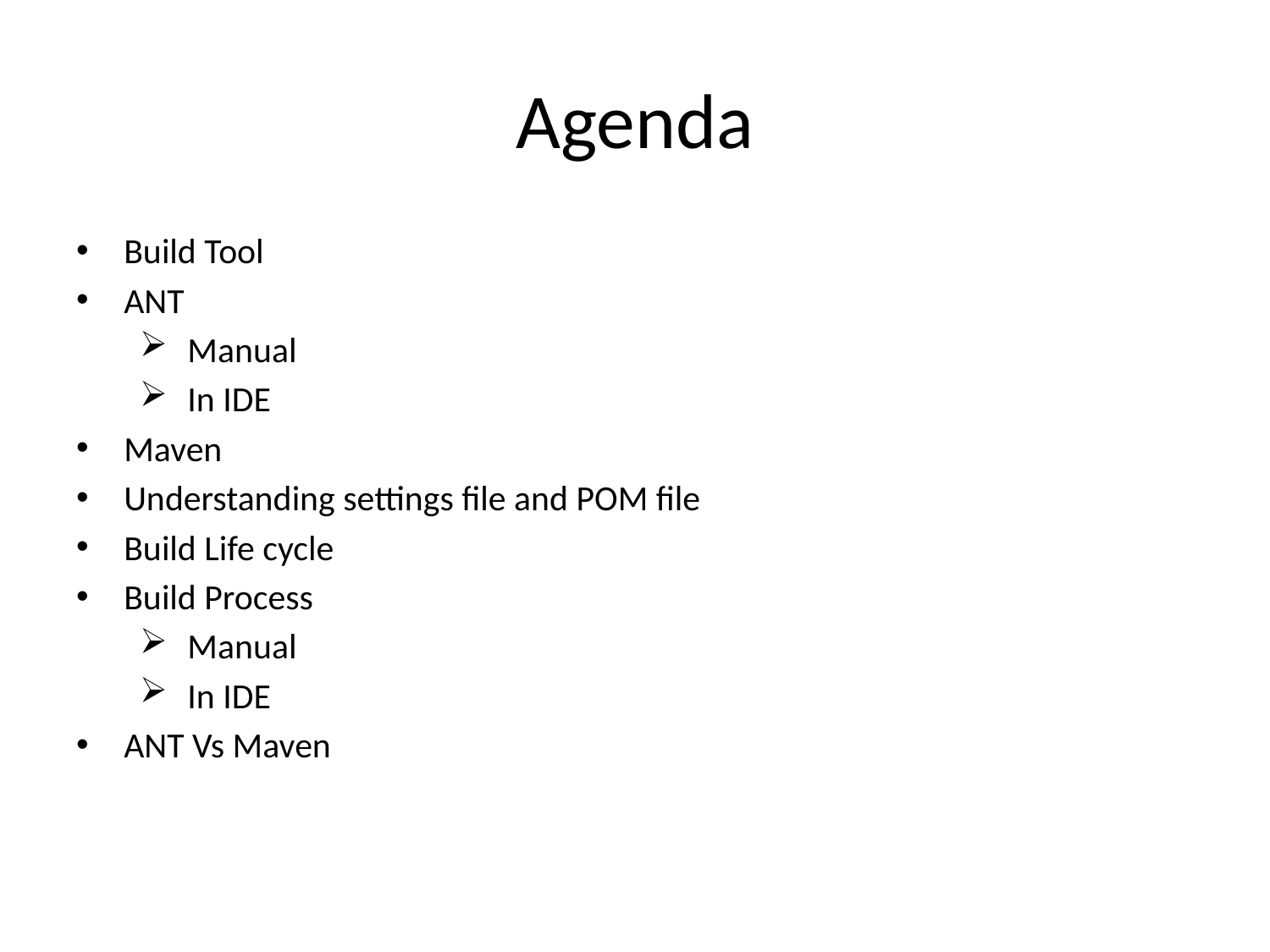

# Agenda
Build Tool
ANT
 Manual
 In IDE
Maven
Understanding settings file and POM file
Build Life cycle
Build Process
 Manual
 In IDE
ANT Vs Maven